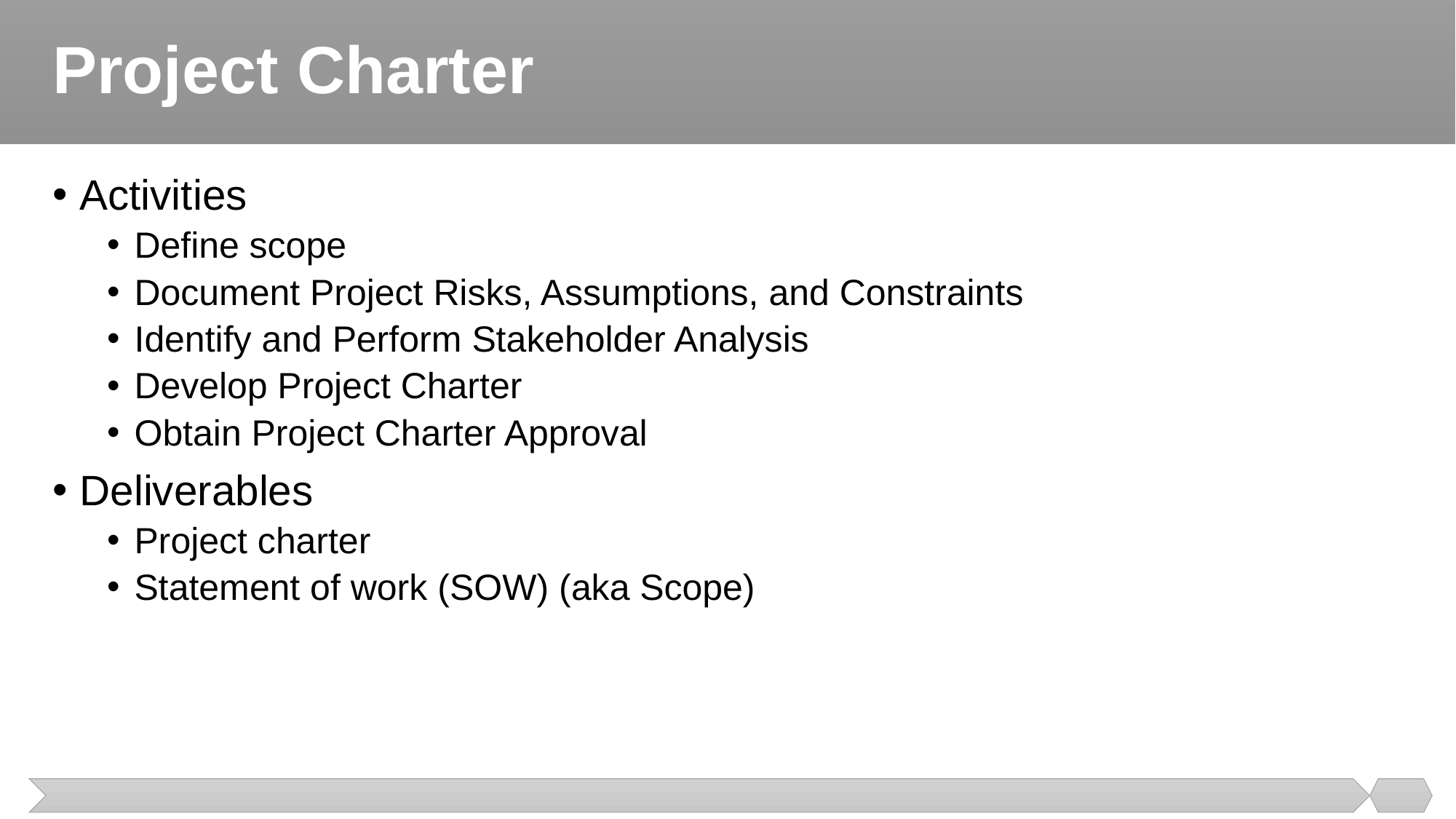

# Project Charter
Activities
Define scope
Document Project Risks, Assumptions, and Constraints
Identify and Perform Stakeholder Analysis
Develop Project Charter
Obtain Project Charter Approval
Deliverables
Project charter
Statement of work (SOW) (aka Scope)